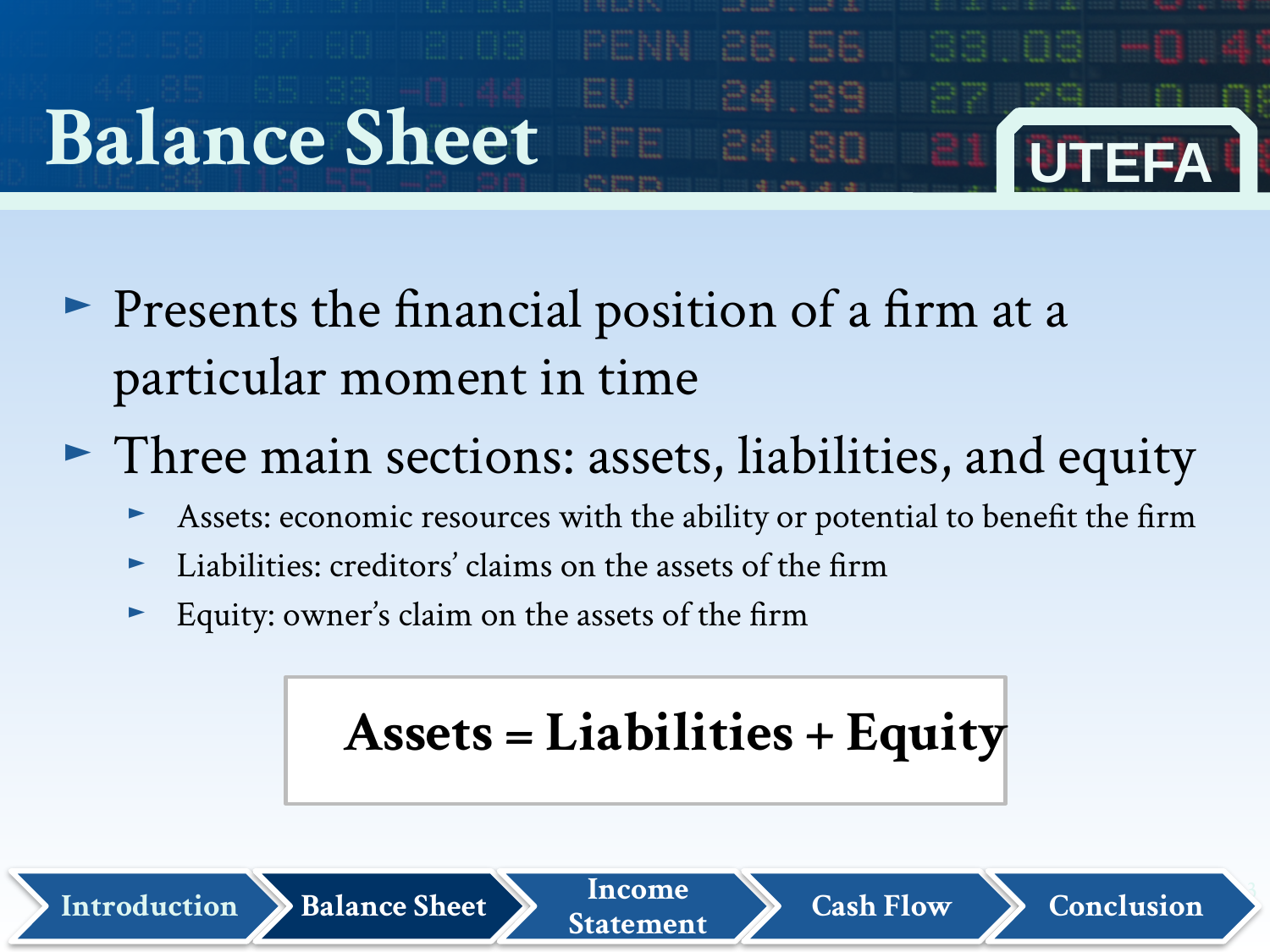

Balance Sheet
UTEFA
Presents the financial position of a firm at a particular moment in time
Three main sections: assets, liabilities, and equity
Assets: economic resources with the ability or potential to benefit the firm
Liabilities: creditors’ claims on the assets of the firm
Equity: owner’s claim on the assets of the firm

Assets = Liabilities + Equity

3
Introduction
Balance Sheet
Income Statement
Cash Flow
Conclusion